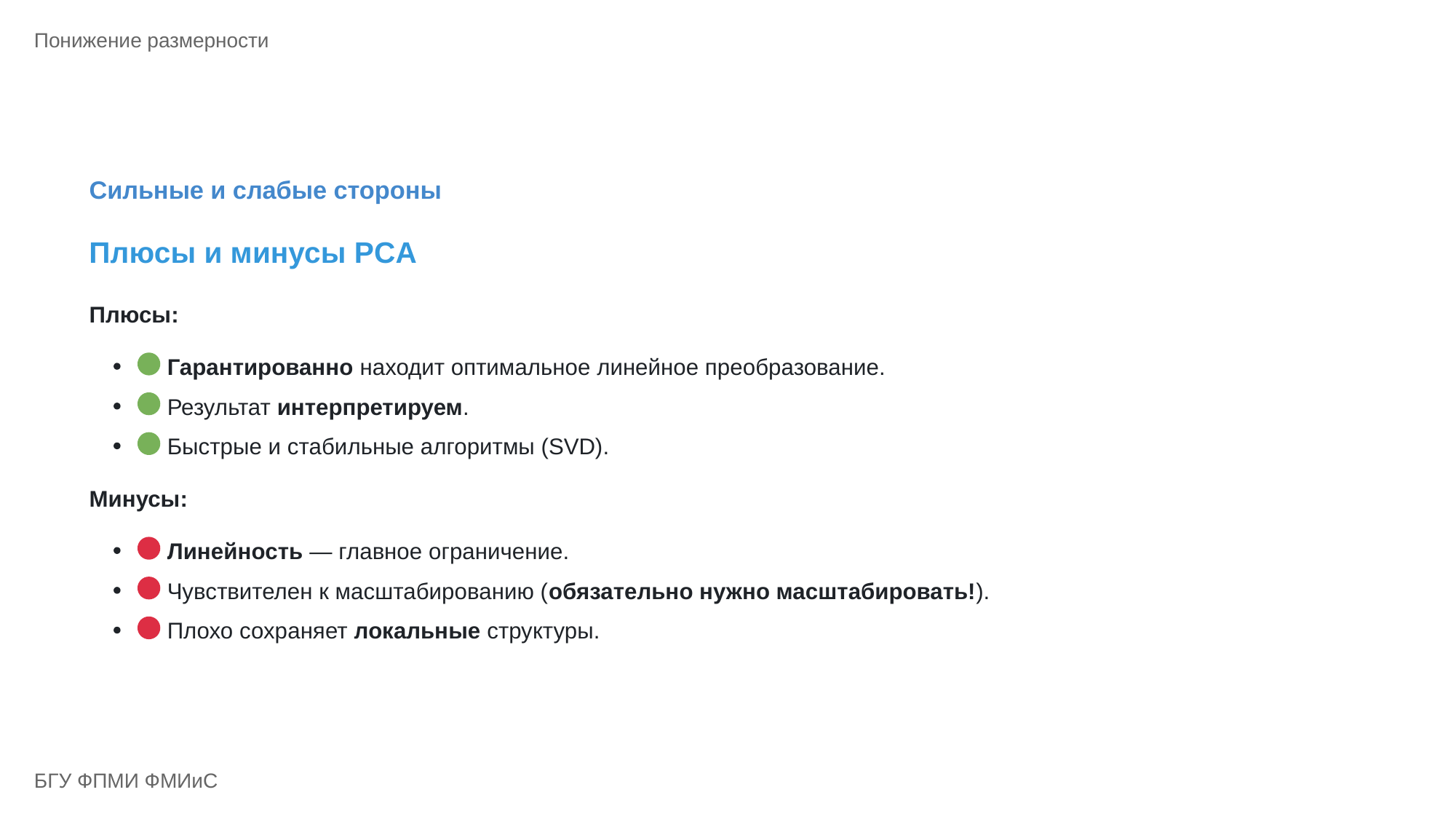

Понижение размерности
Сильные и слабые стороны
Плюсы и минусы PCA
Плюсы:
 Гарантированно находит оптимальное линейное преобразование.

 Результат интерпретируем.

 Быстрые и стабильные алгоритмы (SVD).

Минусы:
 Линейность — главное ограничение.

 Чувствителен к масштабированию (обязательно нужно масштабировать!).

 Плохо сохраняет локальные структуры.

БГУ ФПМИ ФМИиС